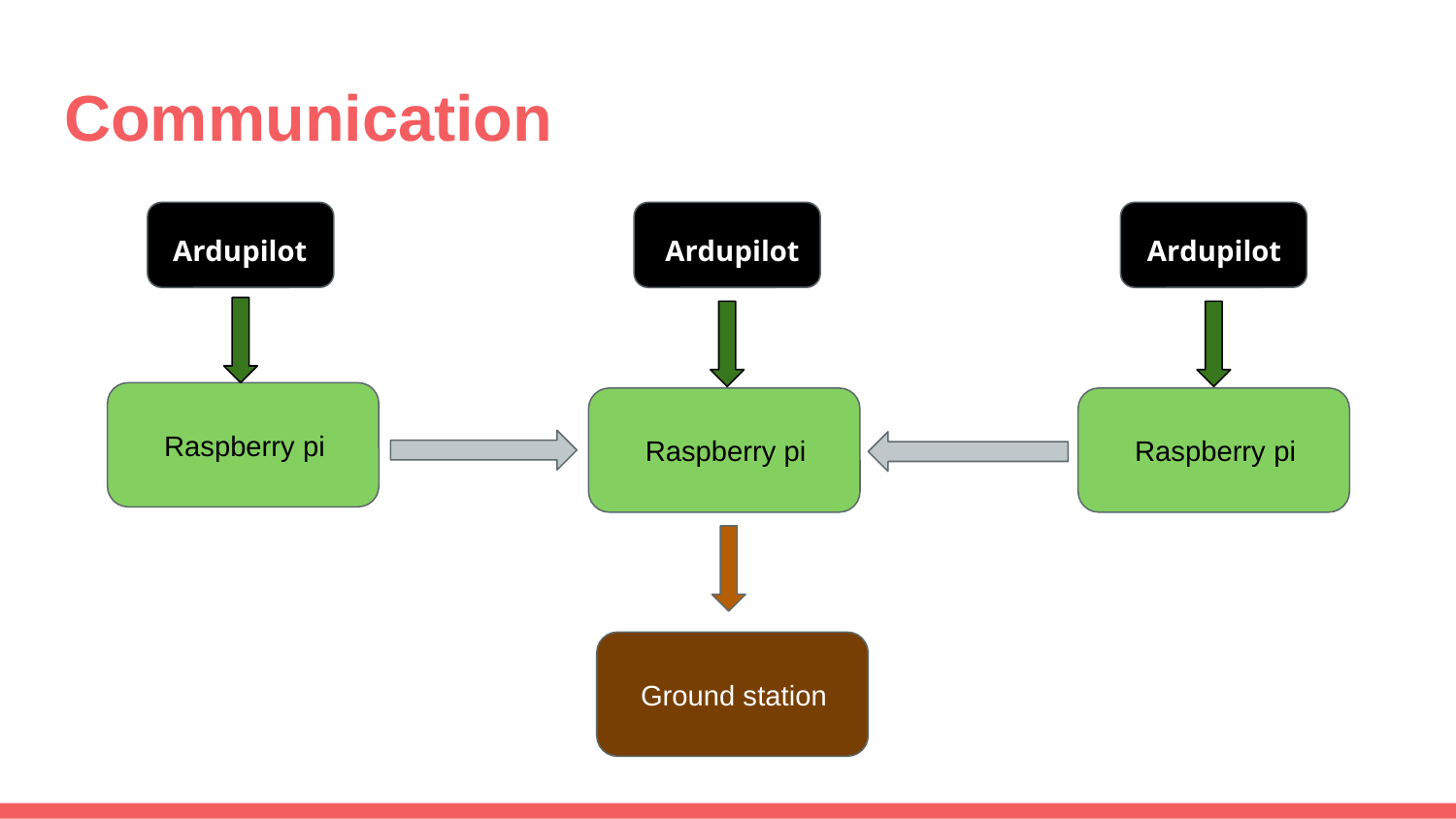

# Communication

Ardupilot
Ardupilot
Ardupilot

Raspberry pi
Raspberry pi
Raspberry pi

Ground station